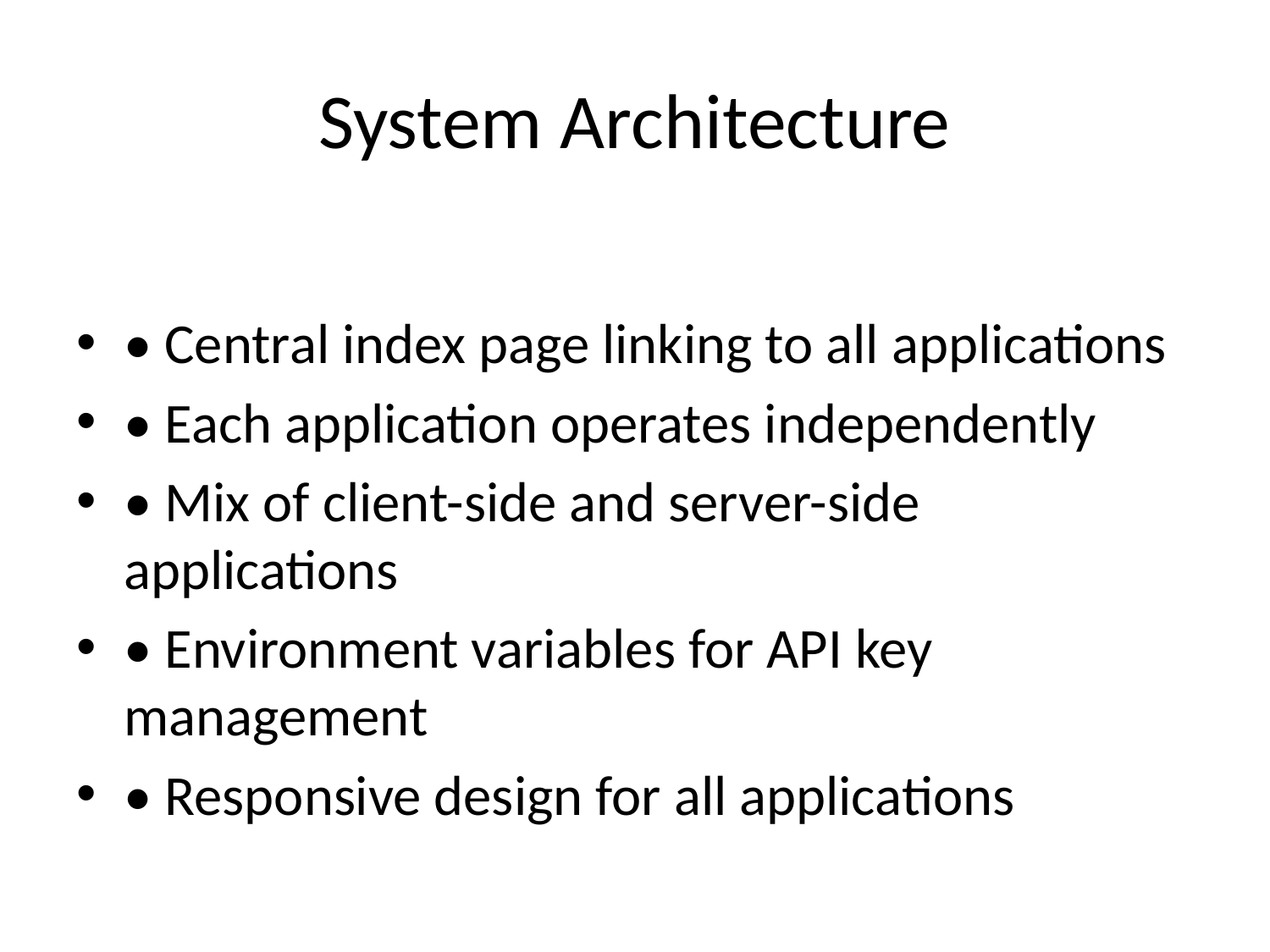

# System Architecture

• Central index page linking to all applications
• Each application operates independently
• Mix of client-side and server-side applications
• Environment variables for API key management
• Responsive design for all applications